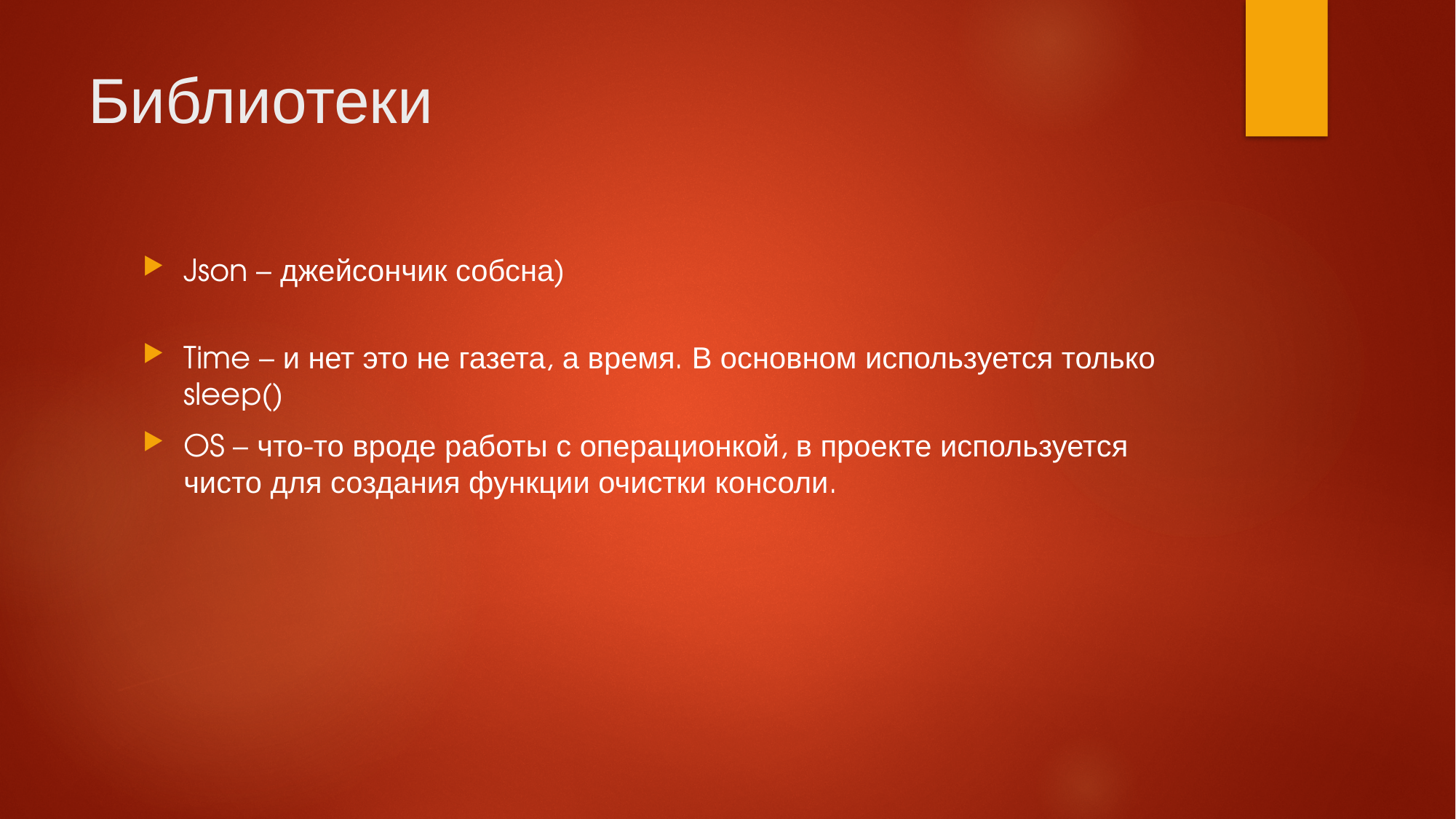

# Библиотеки
Json – джейсончик собсна)
Time – и нет это не газета, а время. В основном используется только sleep()
OS – что-то вроде работы с операционкой, в проекте используется чисто для создания функции очистки консоли.